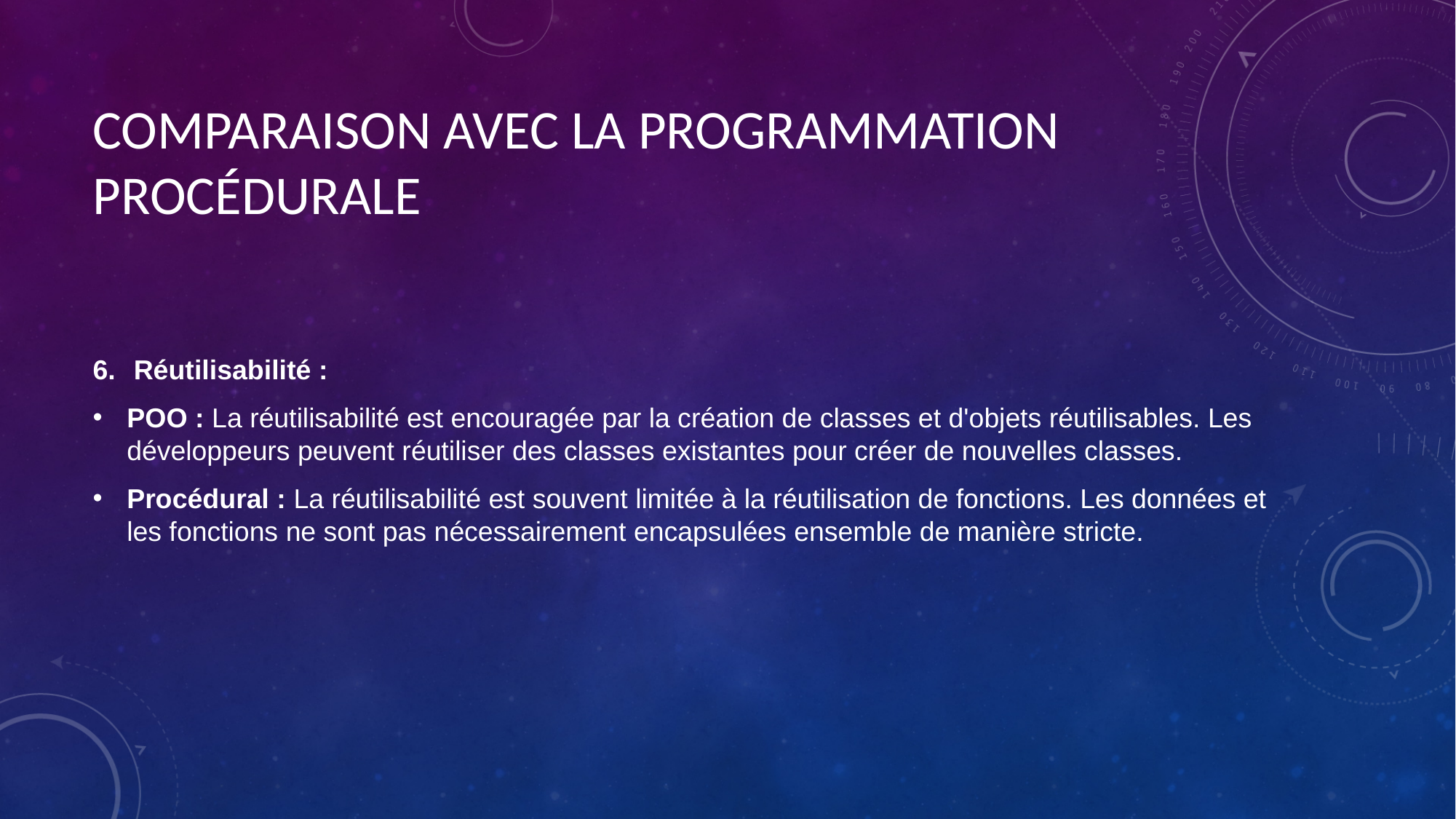

# Comparaison avec la programmation procédurale
Réutilisabilité :
POO : La réutilisabilité est encouragée par la création de classes et d'objets réutilisables. Les développeurs peuvent réutiliser des classes existantes pour créer de nouvelles classes.
Procédural : La réutilisabilité est souvent limitée à la réutilisation de fonctions. Les données et les fonctions ne sont pas nécessairement encapsulées ensemble de manière stricte.